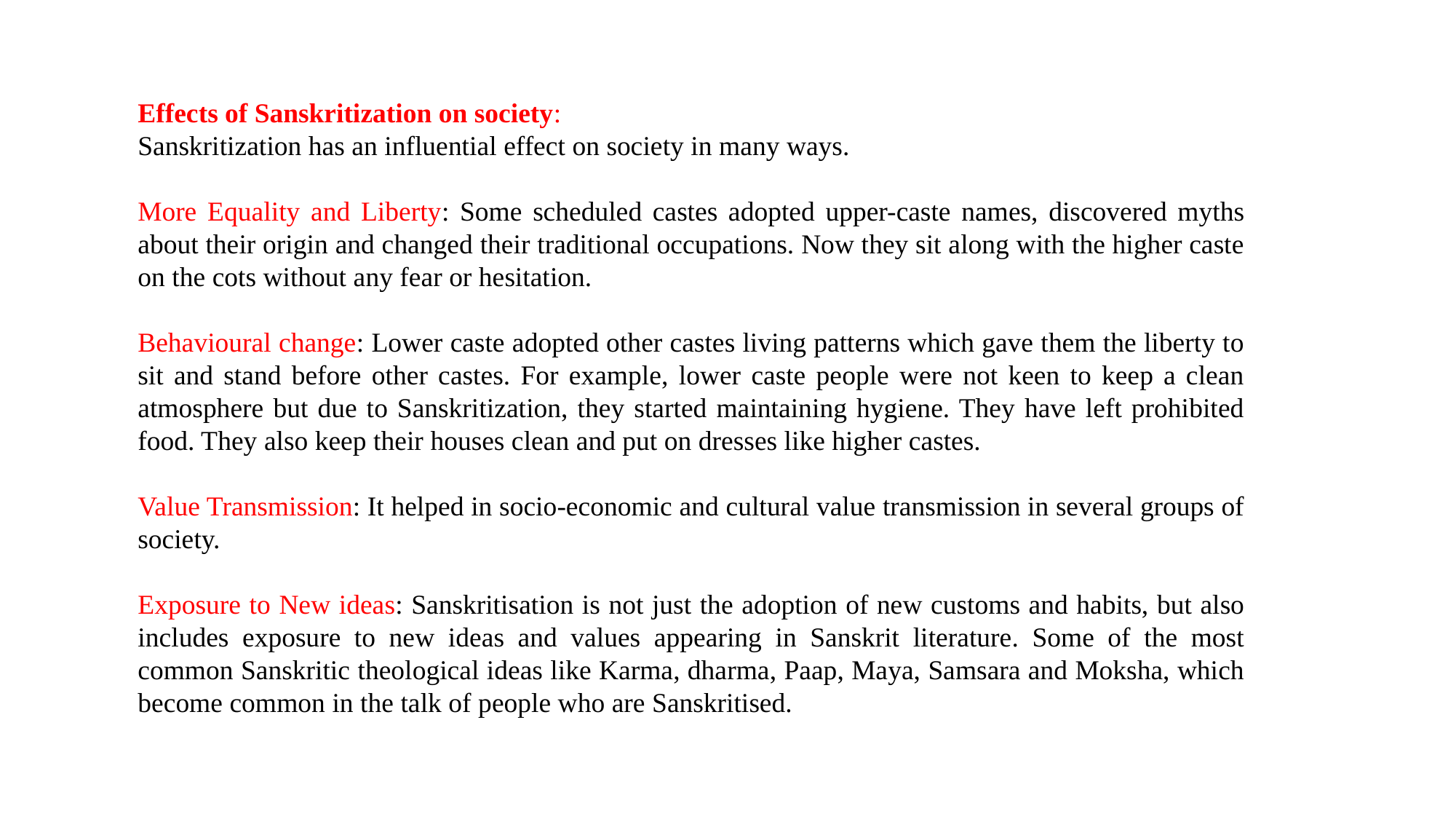

Effects of Sanskritization on society:
Sanskritization has an influential effect on society in many ways.

More Equality and Liberty: Some scheduled castes adopted upper-caste names, discovered myths about their origin and changed their traditional occupations. Now they sit along with the higher caste on the cots without any fear or hesitation.

Behavioural change: Lower caste adopted other castes living patterns which gave them the liberty to sit and stand before other castes. For example, lower caste people were not keen to keep a clean atmosphere but due to Sanskritization, they started maintaining hygiene. They have left prohibited food. They also keep their houses clean and put on dresses like higher castes.

Value Transmission: It helped in socio-economic and cultural value transmission in several groups of society.

Exposure to New ideas: Sanskritisation is not just the adoption of new customs and habits, but also includes exposure to new ideas and values appearing in Sanskrit literature. Some of the most common Sanskritic theological ideas like Karma, dharma, Paap, Maya, Samsara and Moksha, which become common in the talk of people who are Sanskritised.